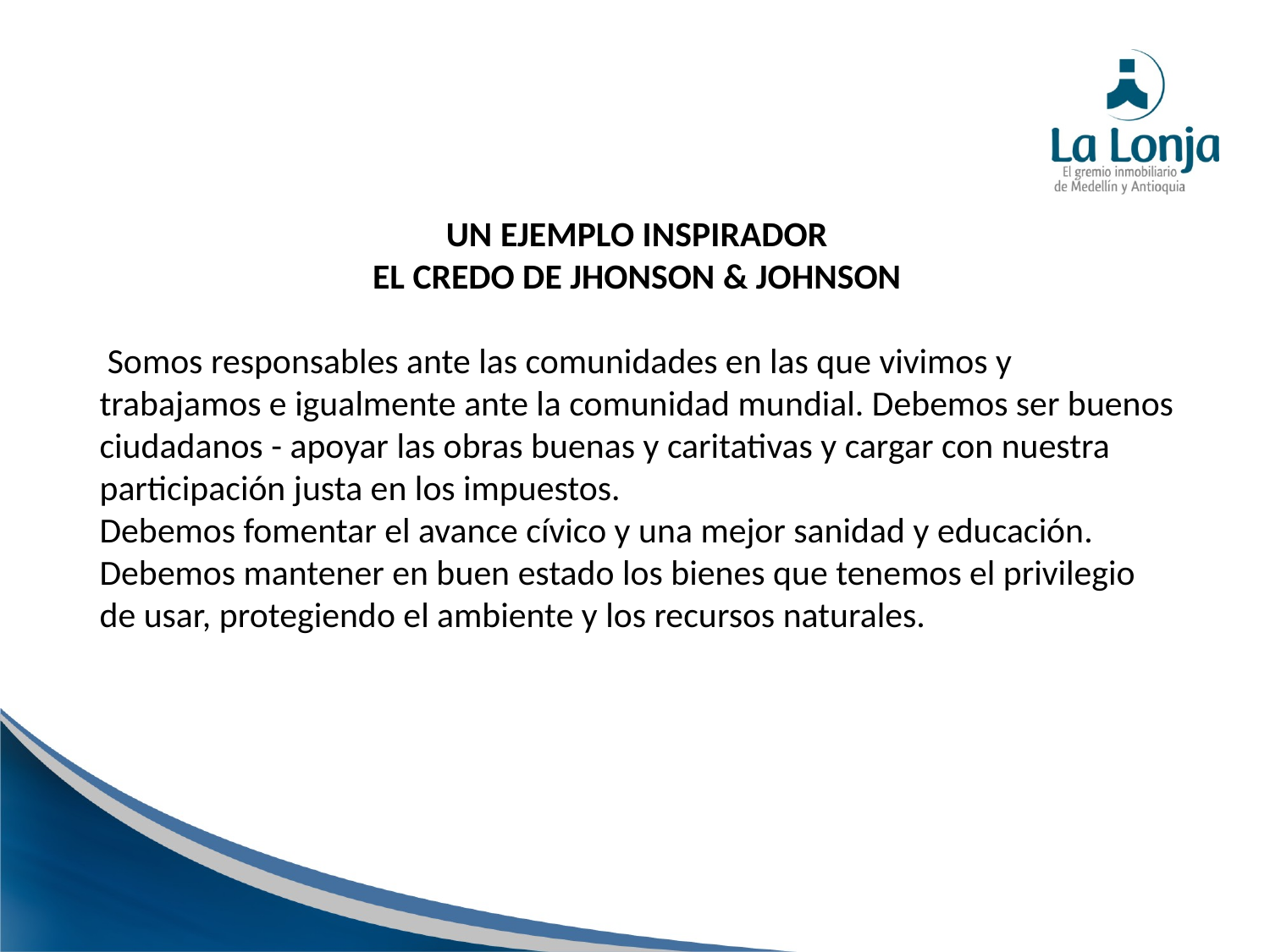

UN EJEMPLO INSPIRADOR
EL CREDO DE JHONSON & JOHNSON

 Somos responsables ante las comunidades en las que vivimos y trabajamos e igualmente ante la comunidad mundial. Debemos ser buenos ciudadanos - apoyar las obras buenas y caritativas y cargar con nuestra participación justa en los impuestos. 
Debemos fomentar el avance cívico y una mejor sanidad y educación. 
Debemos mantener en buen estado los bienes que tenemos el privilegio de usar, protegiendo el ambiente y los recursos naturales.